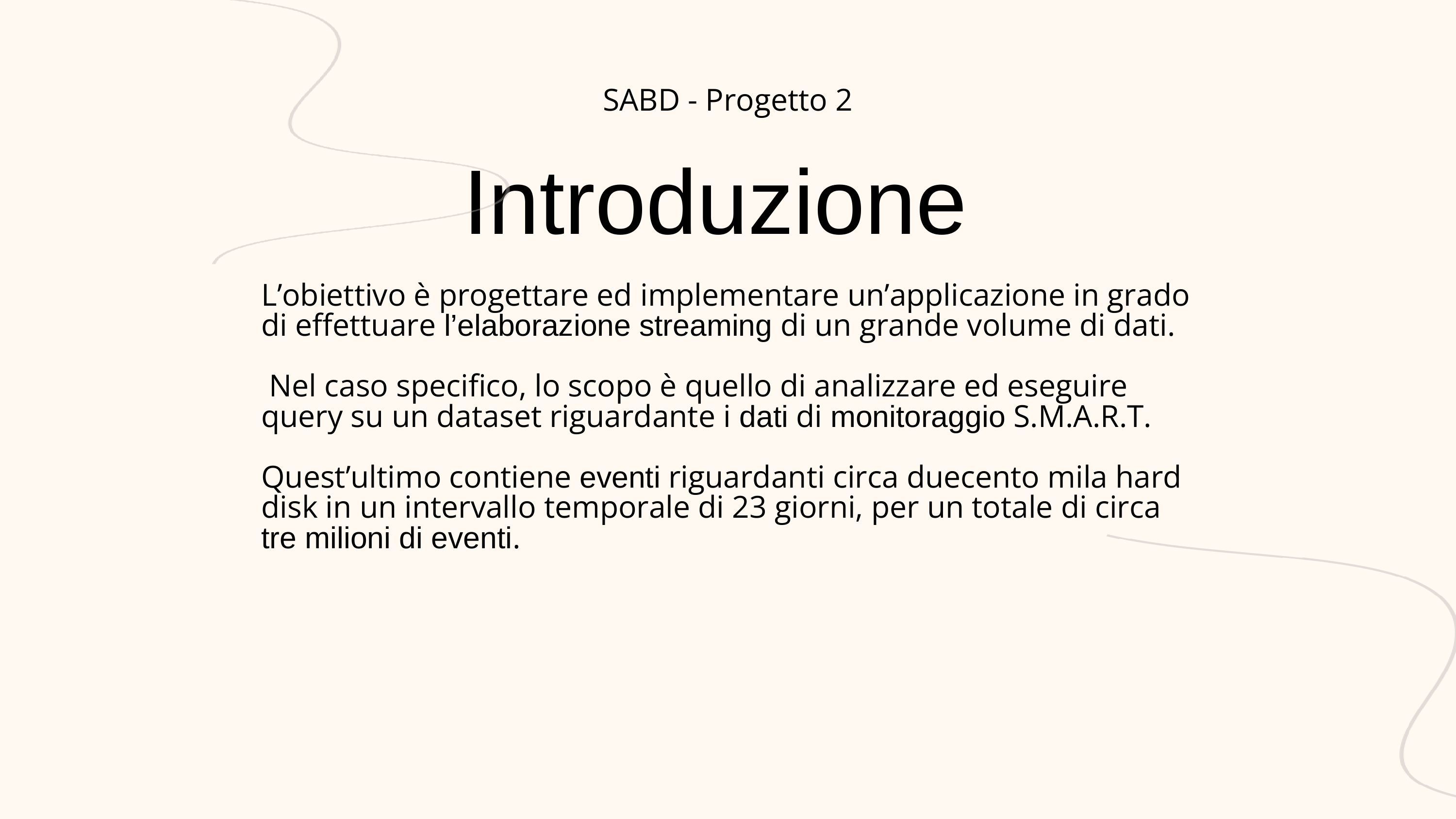

SABD - Progetto 2
Introduzione
L’obiettivo è progettare ed implementare un’applicazione in grado di effettuare l’elaborazione streaming di un grande volume di dati.

 Nel caso specifico, lo scopo è quello di analizzare ed eseguire query su un dataset riguardante i dati di monitoraggio S.M.A.R.T.

Quest’ultimo contiene eventi riguardanti circa duecento mila hard disk in un intervallo temporale di 23 giorni, per un totale di circa tre milioni di eventi.